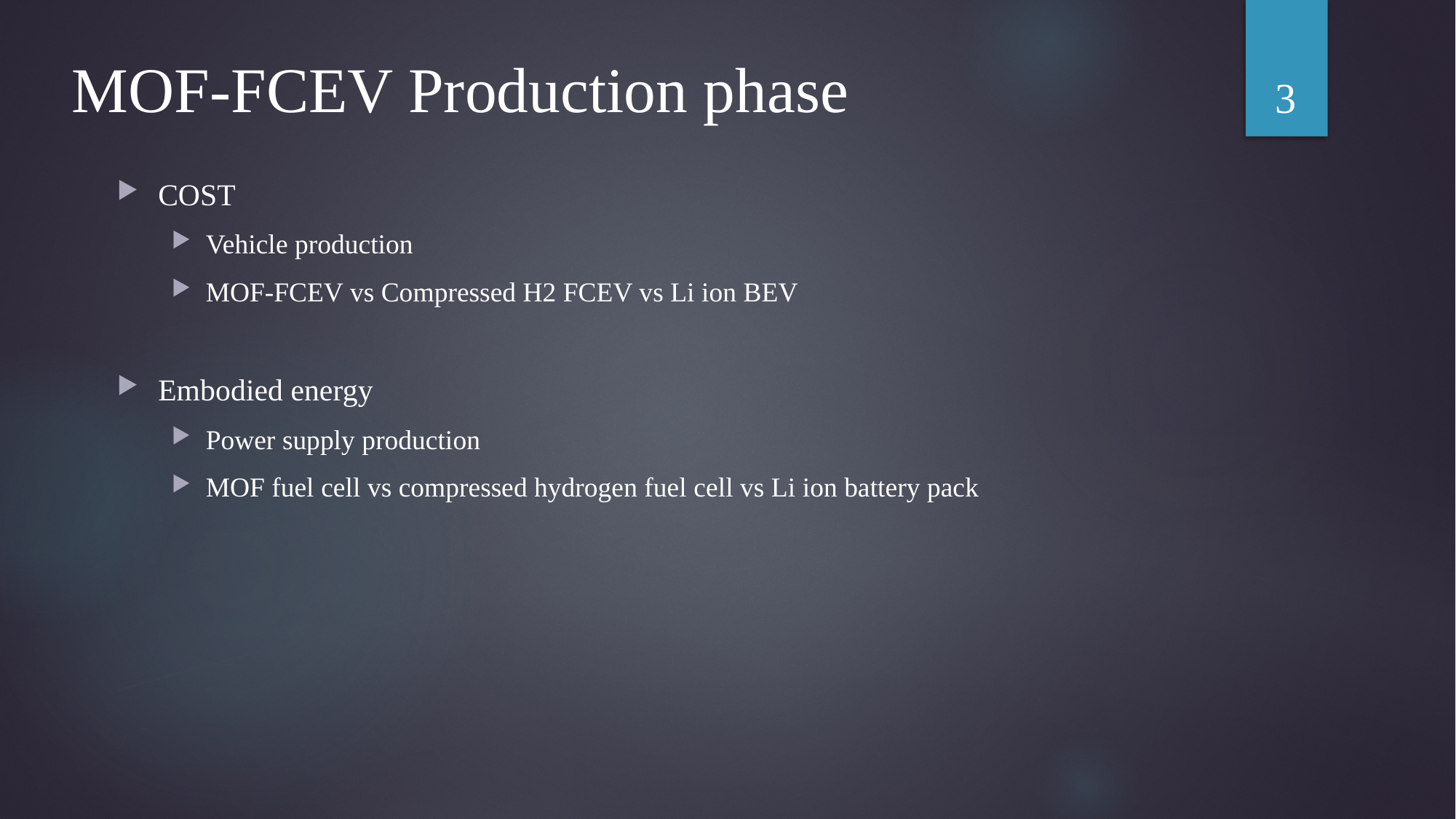

3
MOF-FCEV Production phase
COST
Vehicle production
MOF-FCEV vs Compressed H2 FCEV vs Li ion BEV

Embodied energy
Power supply production
MOF fuel cell vs compressed hydrogen fuel cell vs Li ion battery pack